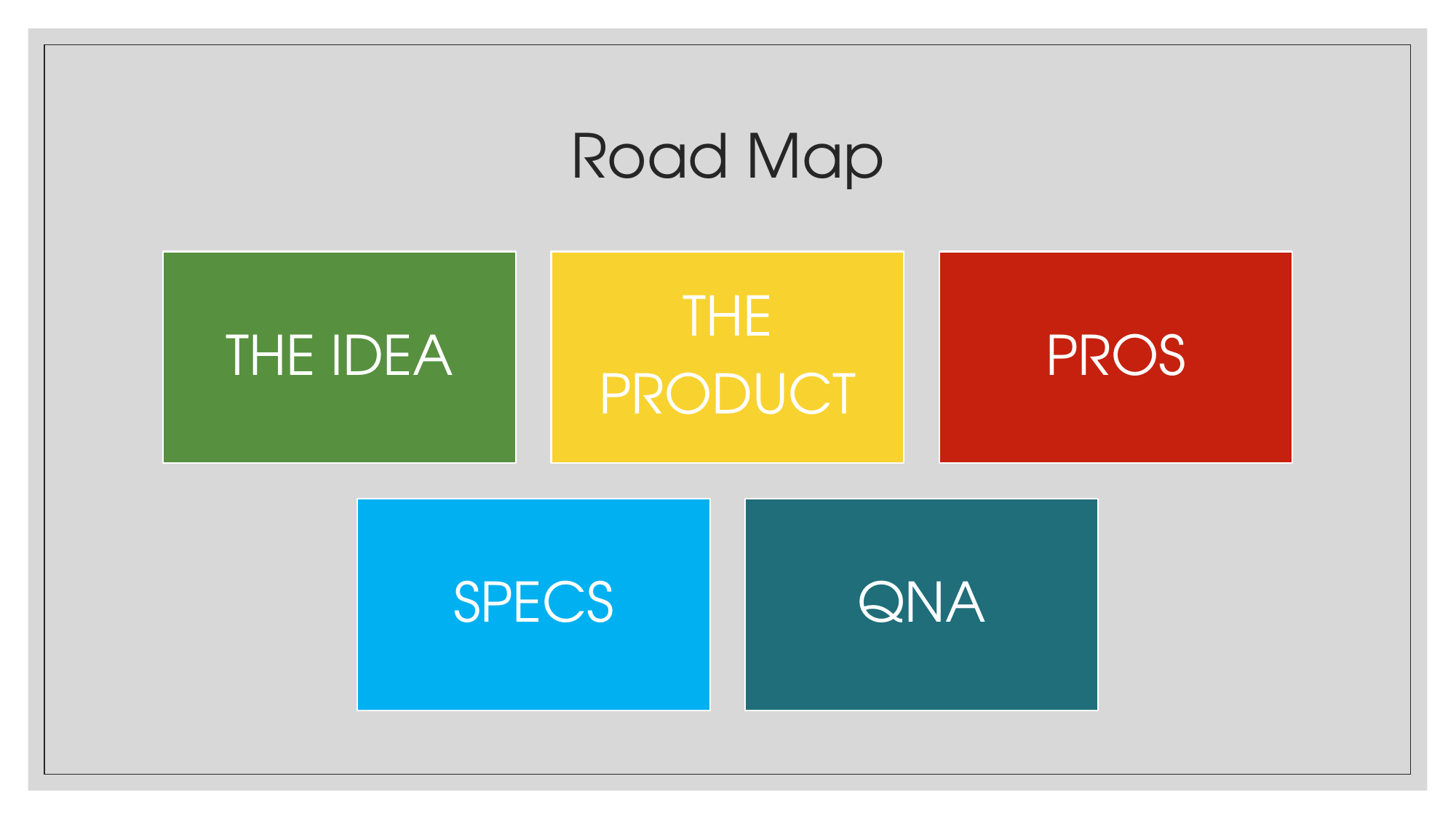

# Road Map
THE IDEA
THE
PRODUCT
PROS
SPECS
QNA